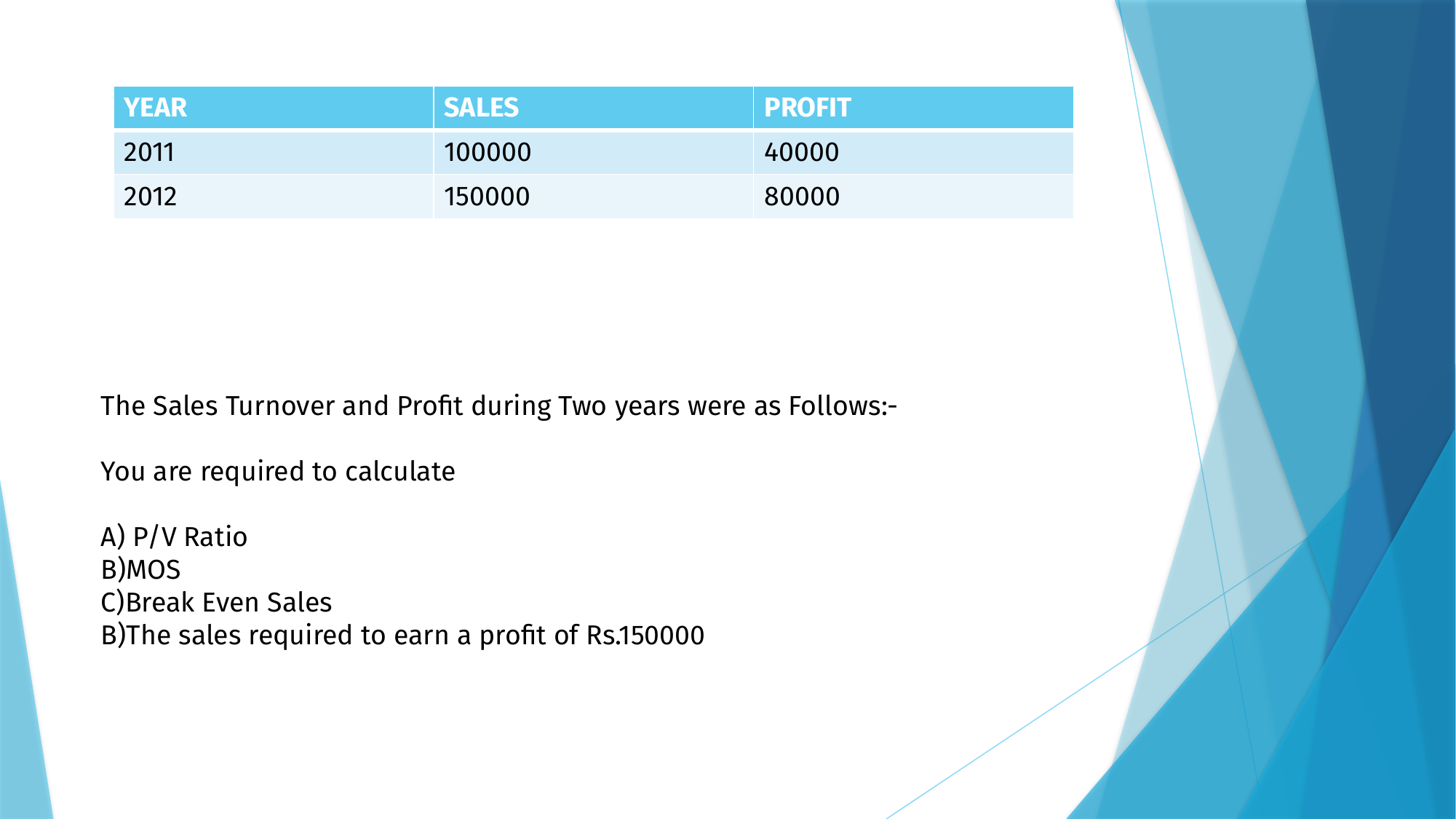

| YEAR | SALES | PROFIT |
| --- | --- | --- |
| 2011 | 100000 | 40000 |
| 2012 | 150000 | 80000 |
The Sales Turnover and Profit during Two years were as Follows:-

You are required to calculate

A) P/V Ratio
B)MOS
C)Break Even Sales
B)The sales required to earn a profit of Rs.150000